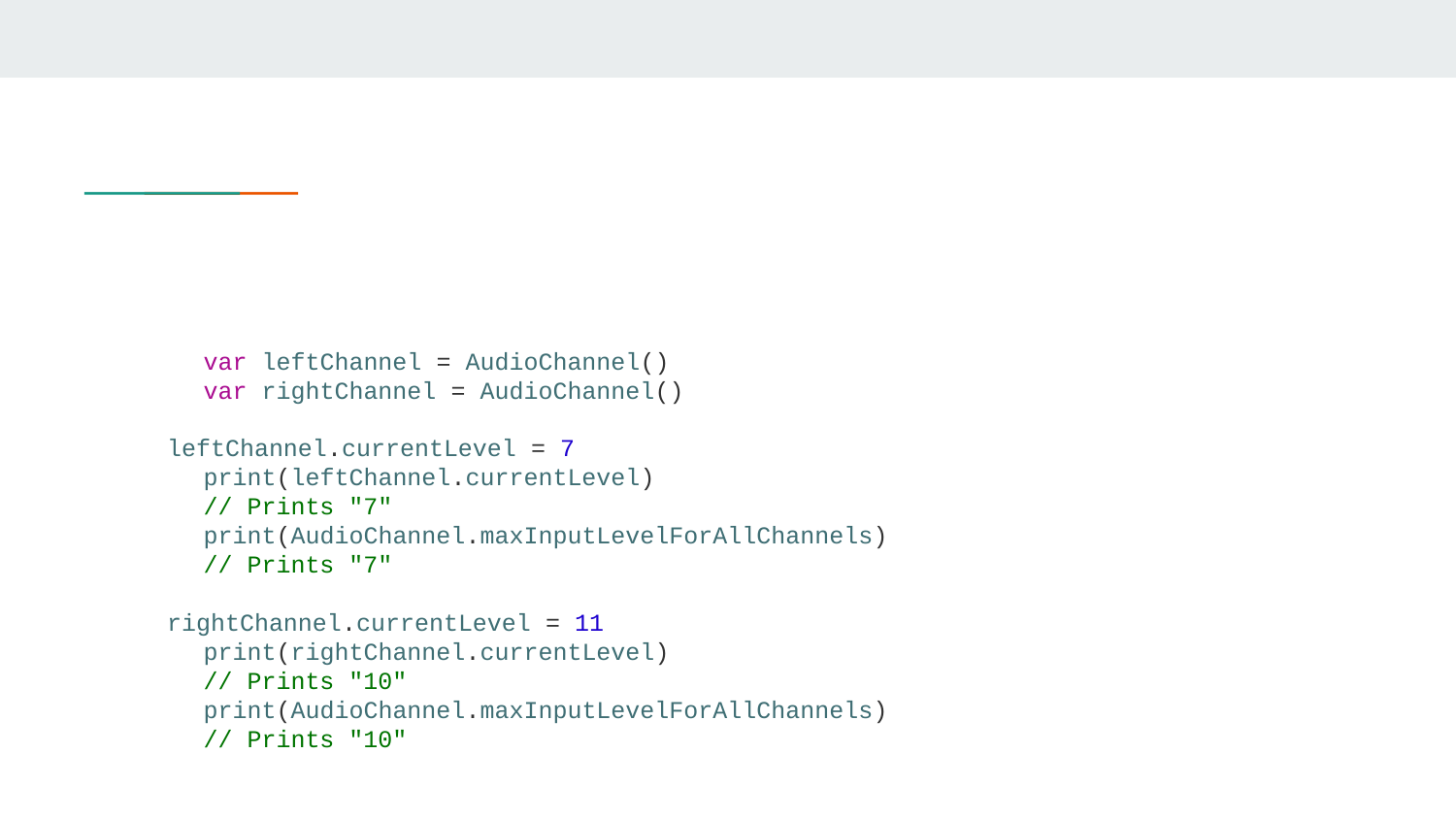

#
var leftChannel = AudioChannel()
var rightChannel = AudioChannel()

leftChannel.currentLevel = 7
print(leftChannel.currentLevel)
// Prints "7"
print(AudioChannel.maxInputLevelForAllChannels)
// Prints "7"

rightChannel.currentLevel = 11
print(rightChannel.currentLevel)
// Prints "10"
print(AudioChannel.maxInputLevelForAllChannels)
// Prints "10"